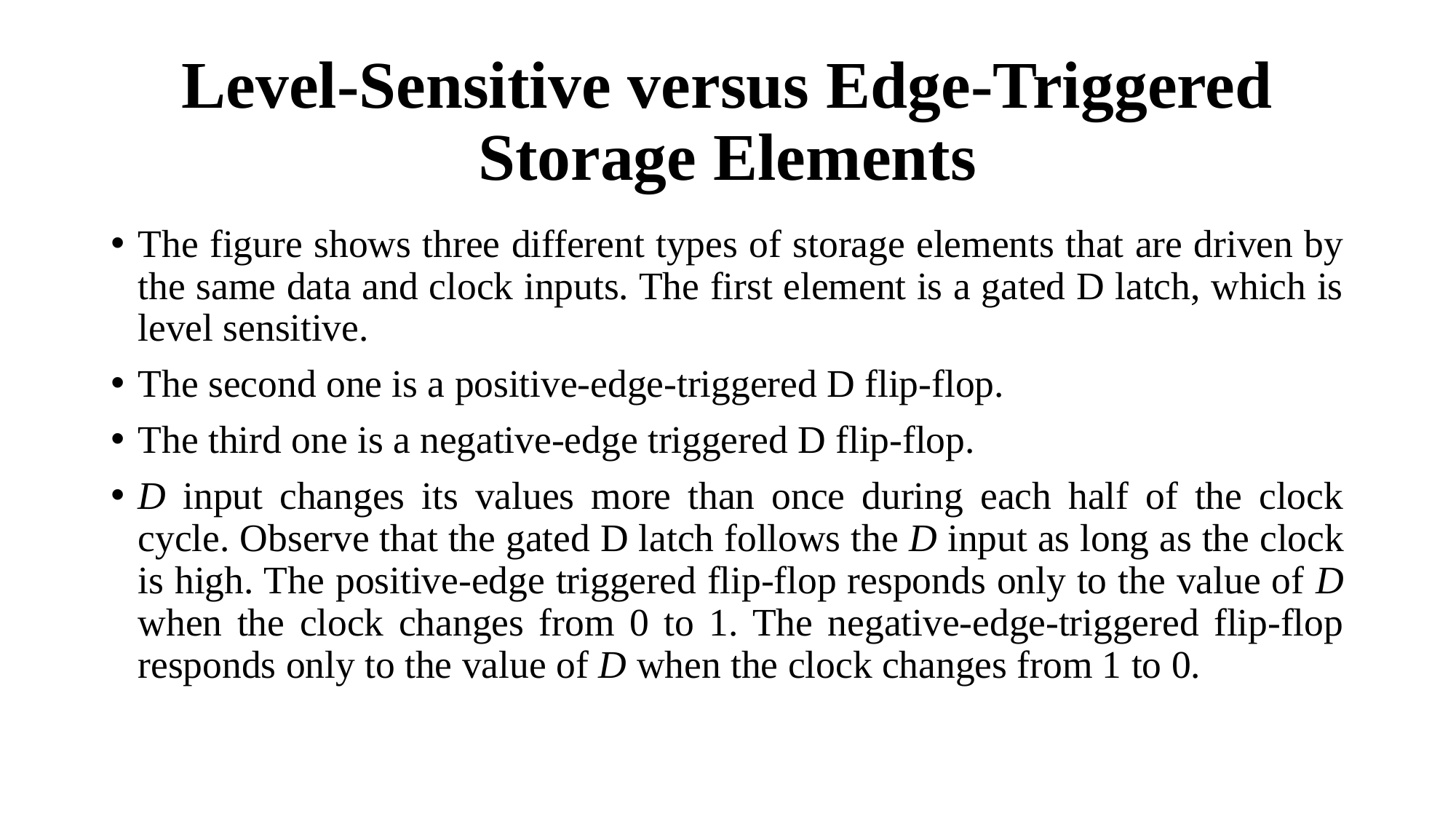

# Level-Sensitive versus Edge-Triggered Storage Elements
The figure shows three different types of storage elements that are driven by the same data and clock inputs. The first element is a gated D latch, which is level sensitive.
The second one is a positive-edge-triggered D flip-flop.
The third one is a negative-edge triggered D flip-flop.
D input changes its values more than once during each half of the clock cycle. Observe that the gated D latch follows the D input as long as the clock is high. The positive-edge triggered flip-flop responds only to the value of D when the clock changes from 0 to 1. The negative-edge-triggered flip-flop responds only to the value of D when the clock changes from 1 to 0.